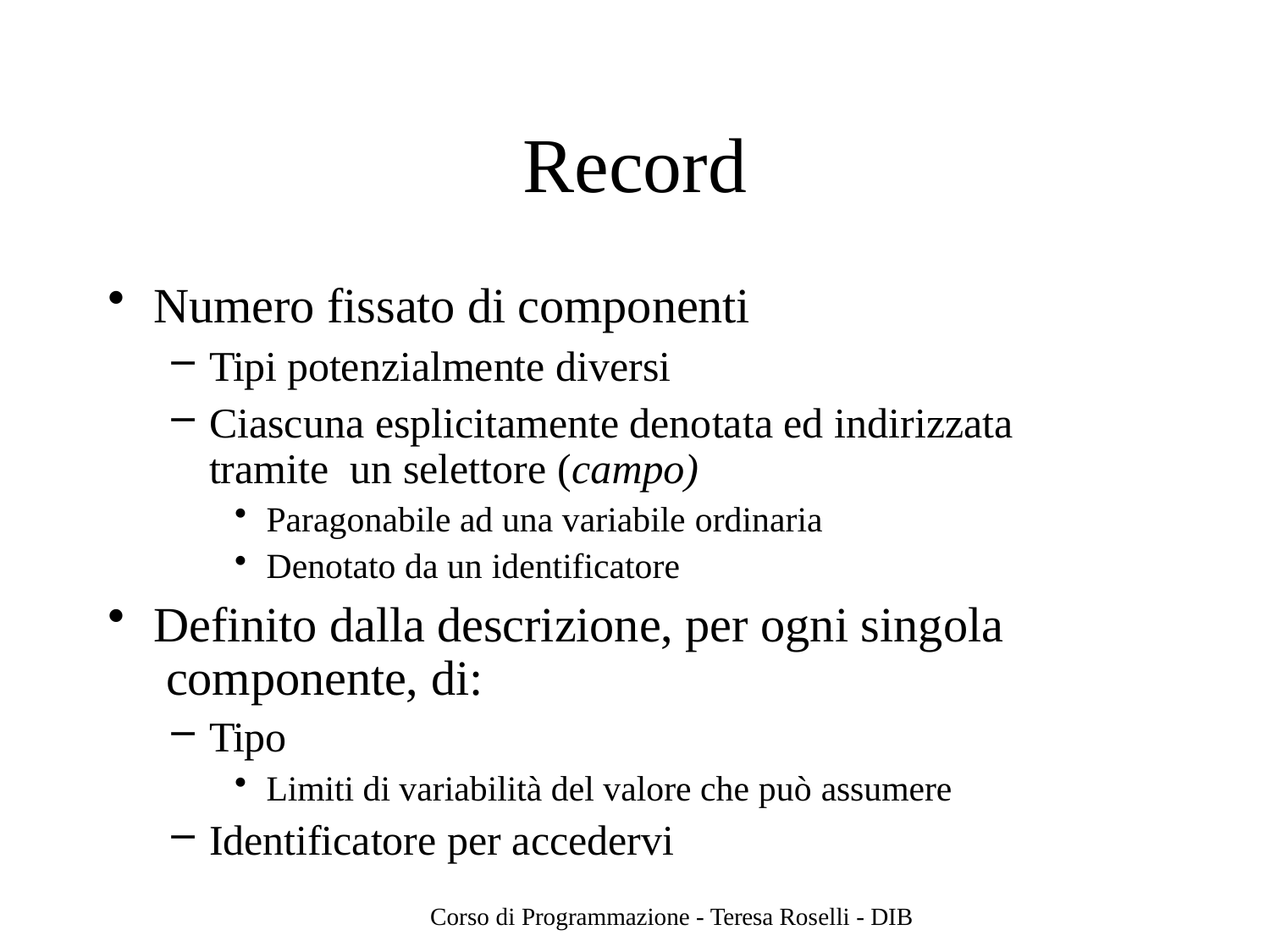

# Record
Numero fissato di componenti
Tipi potenzialmente diversi
Ciascuna esplicitamente denotata ed indirizzata tramite  un selettore (campo)
Paragonabile ad una variabile ordinaria
Denotato da un identificatore
Definito dalla descrizione, per ogni singola  componente, di:
Tipo
Limiti di variabilità del valore che può assumere
Identificatore per accedervi
Corso di Programmazione - Teresa Roselli - DIB